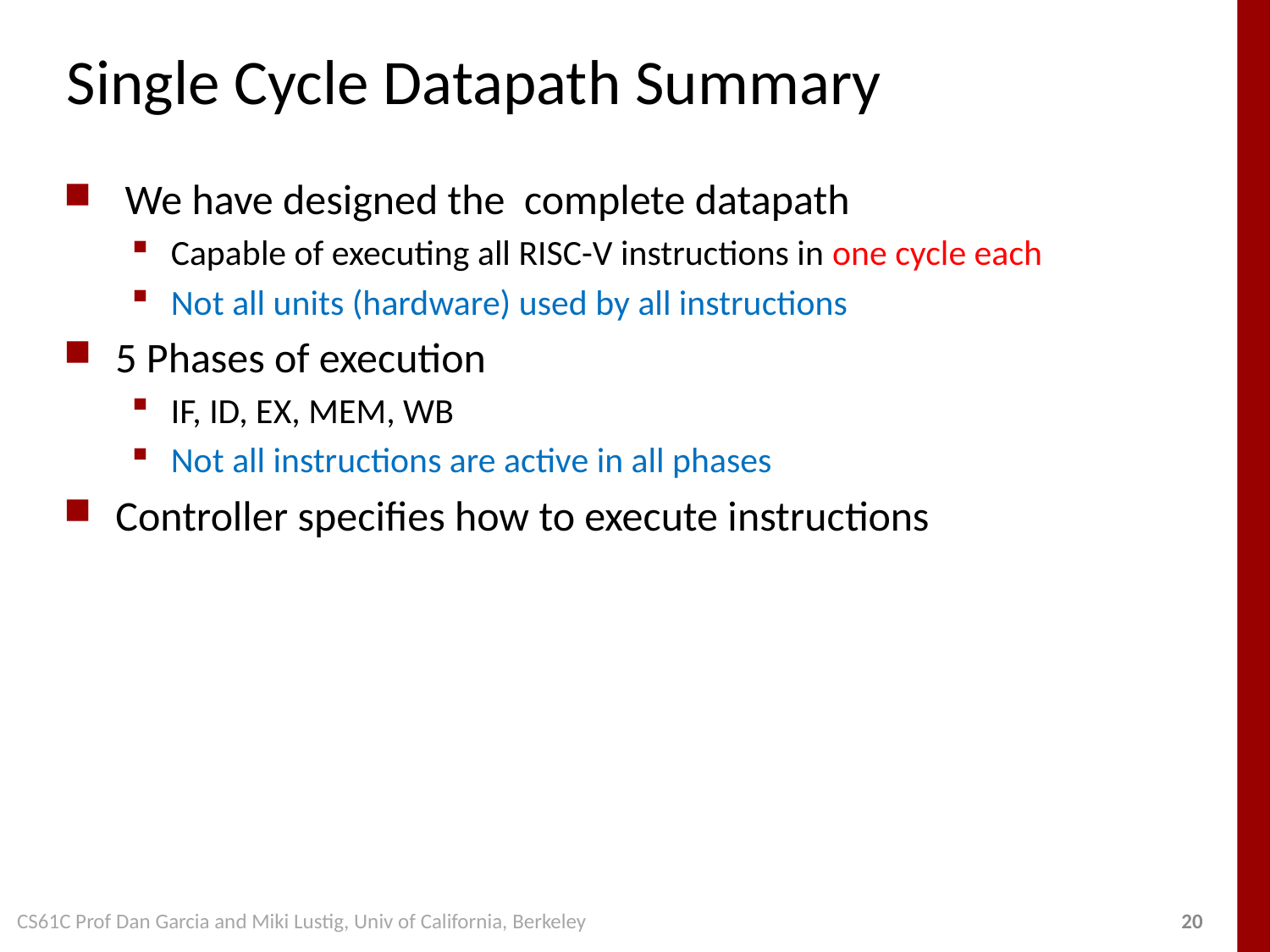

# Single Cycle Datapath Summary
 We have designed the  complete datapath
Capable of executing all RISC-V instructions in one cycle each
Not all units (hardware) used by all instructions
5 Phases of execution
IF, ID, EX, MEM, WB
Not all instructions are active in all phases
Controller specifies how to execute instructions
CS61C Prof Dan Garcia and Miki Lustig, Univ of California, Berkeley